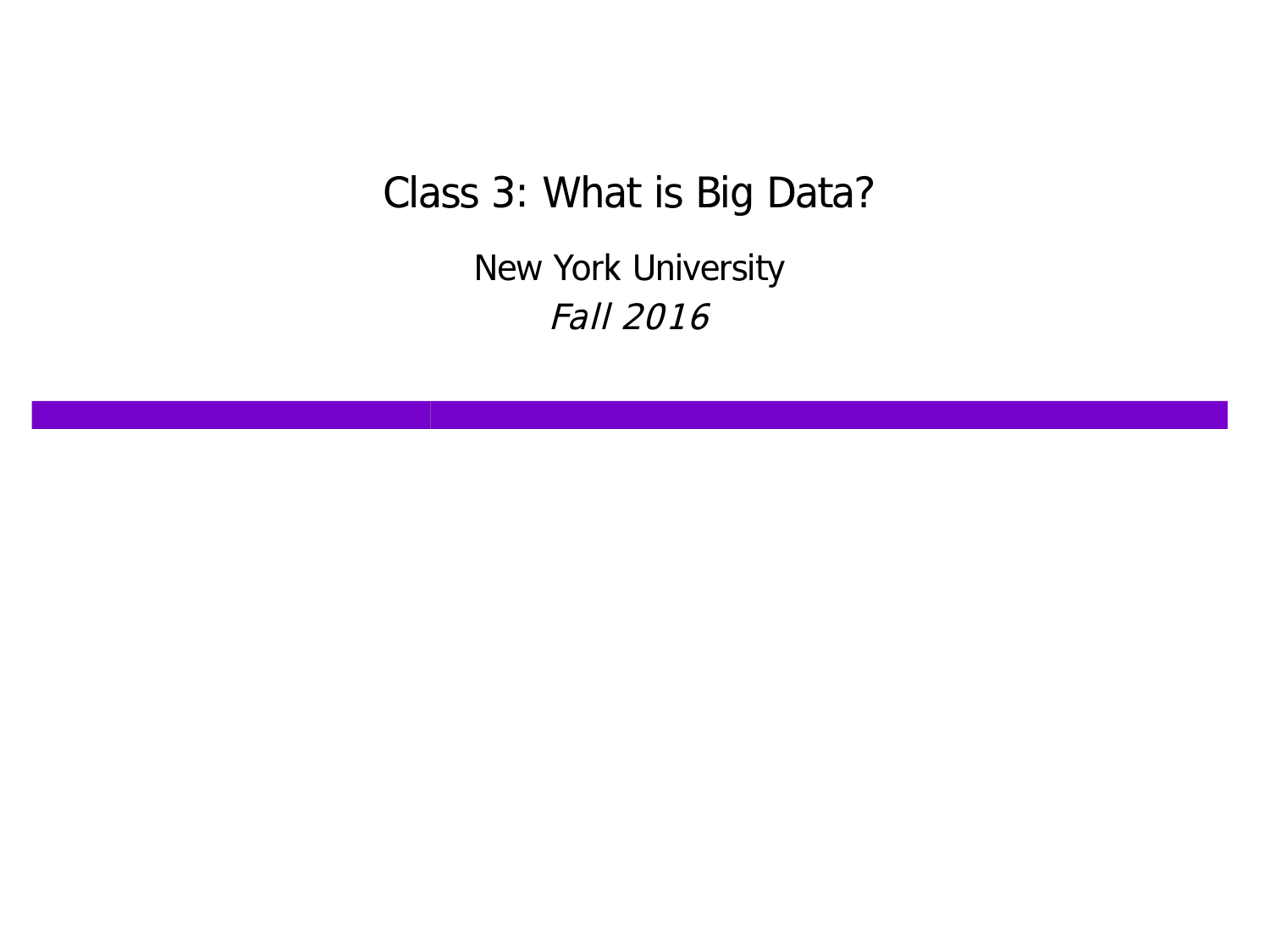

Class 3: What is Big Data?

New York University
Fall 2016